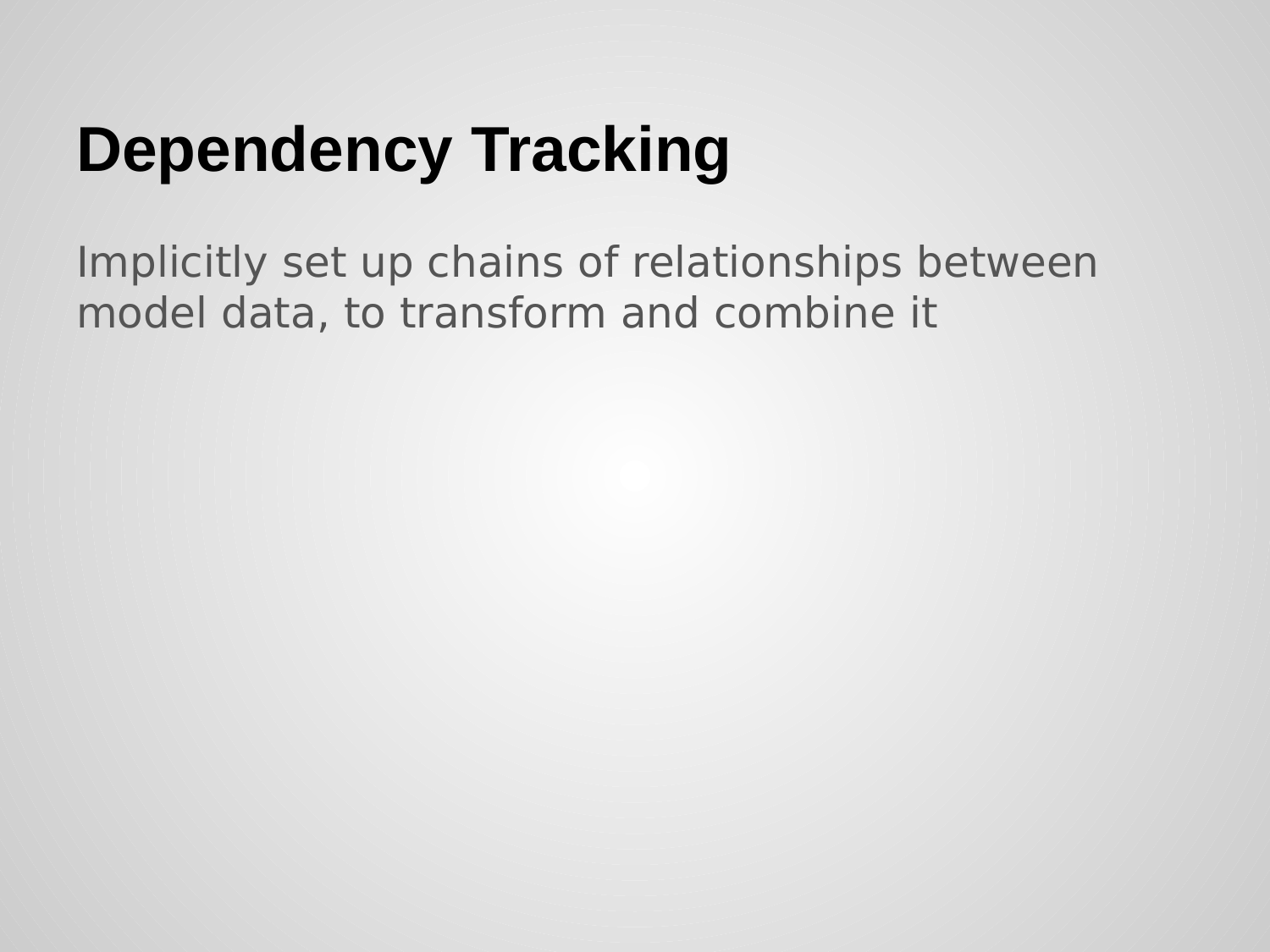

# Dependency Tracking
Implicitly set up chains of relationships between model data, to transform and combine it